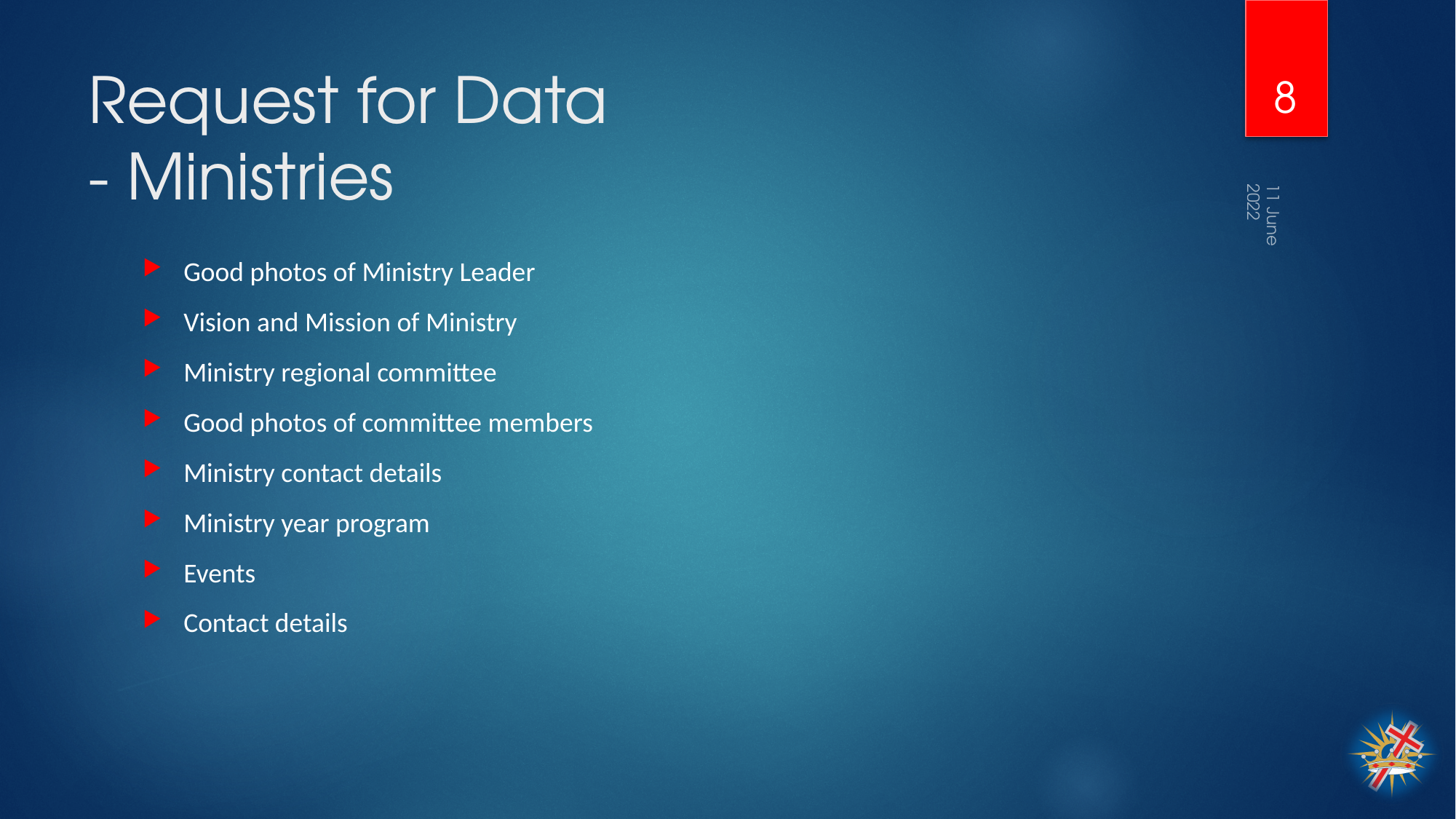

8
# Request for Data - Ministries
11 June 2022

Good photos of Ministry Leader
Vision and Mission of Ministry
Ministry regional committee
Good photos of committee members
Ministry contact details
Ministry year program
Events
Contact details